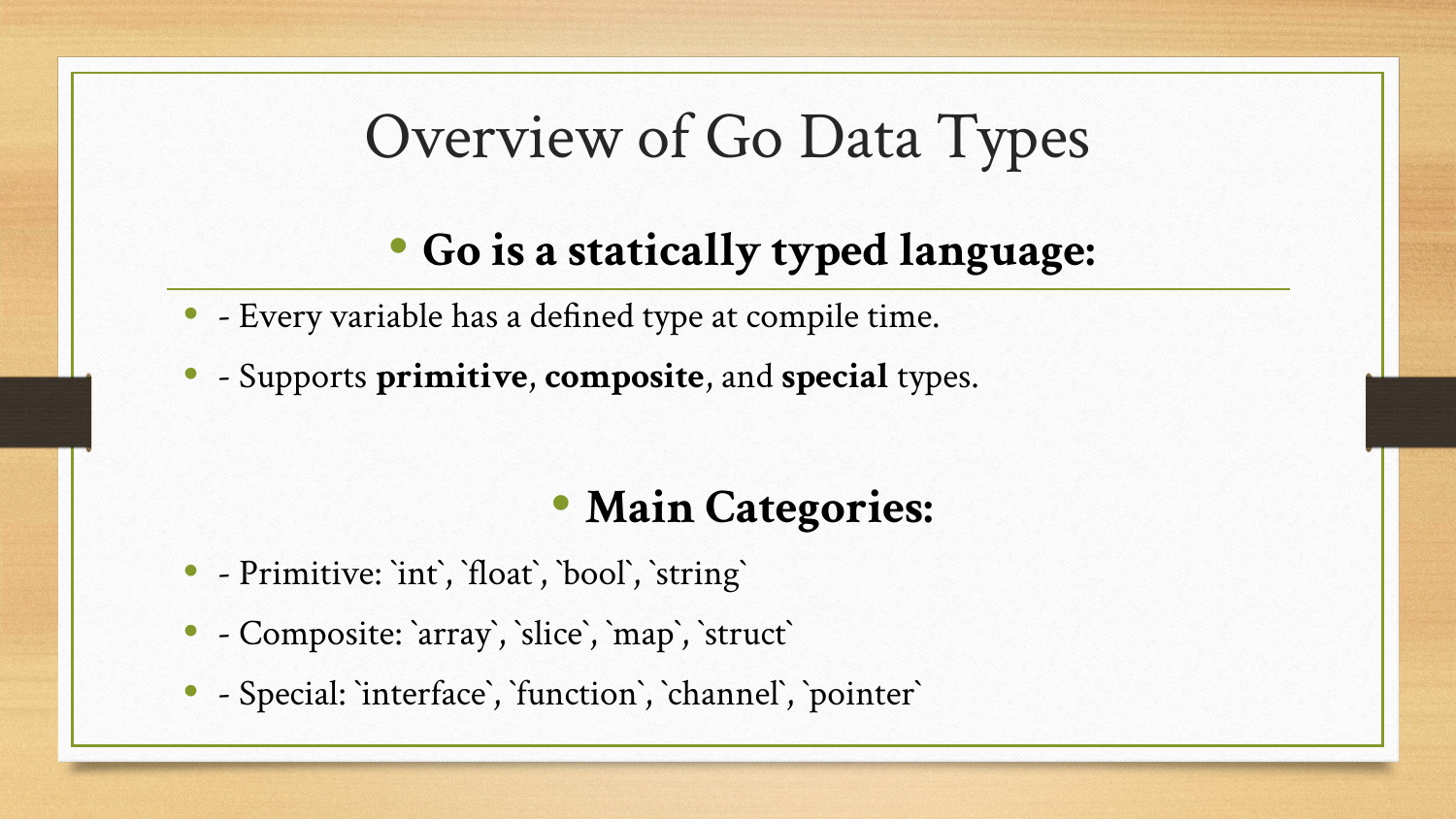

# Overview of Go Data Types

Go is a statically typed language:
- Every variable has a defined type at compile time.
- Supports primitive, composite, and special types.

Main Categories:
- Primitive: `int`, `float`, `bool`, `string`
- Composite: `array`, `slice`, `map`, `struct`
- Special: `interface`, `function`, `channel`, `pointer`